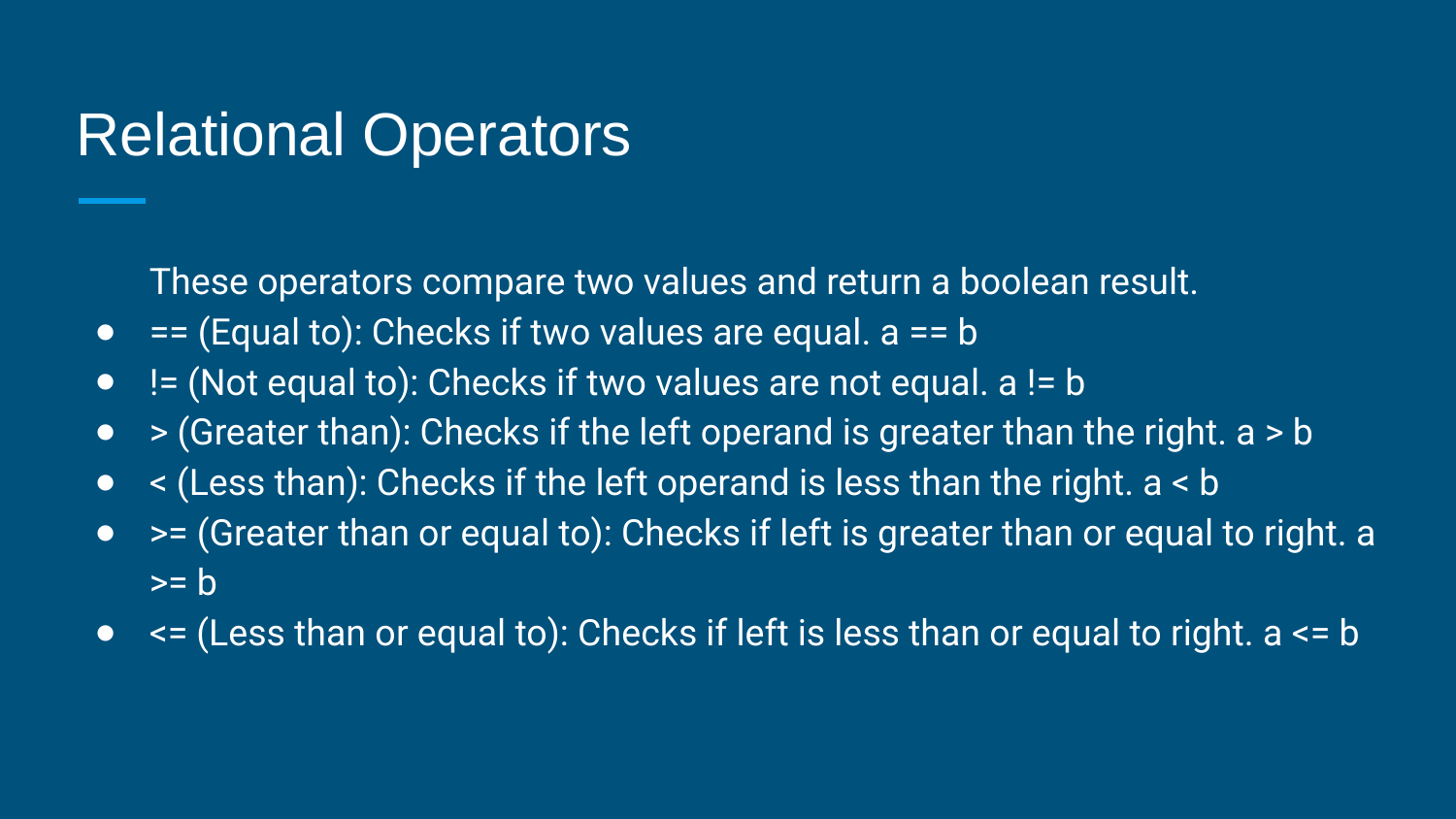

# Relational Operators
	These operators compare two values and return a boolean result.
== (Equal to): Checks if two values are equal. a == b
!= (Not equal to): Checks if two values are not equal. a != b
> (Greater than): Checks if the left operand is greater than the right. a > b
< (Less than): Checks if the left operand is less than the right. a < b
>= (Greater than or equal to): Checks if left is greater than or equal to right. a >= b
<= (Less than or equal to): Checks if left is less than or equal to right. a <= b